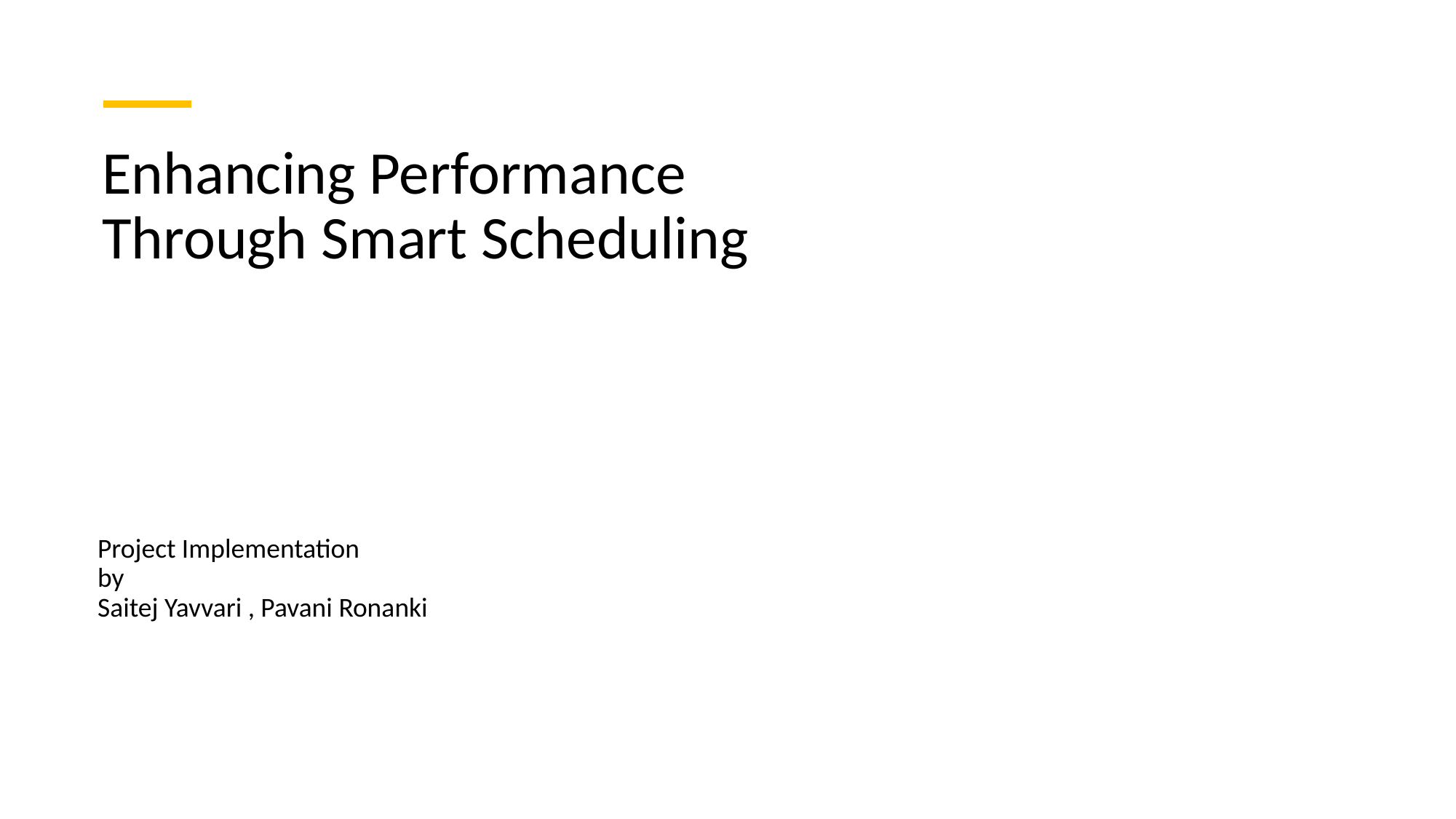

# Enhancing Performance Through Smart Scheduling
Project Implementation
by 
Saitej Yavvari , Pavani Ronanki